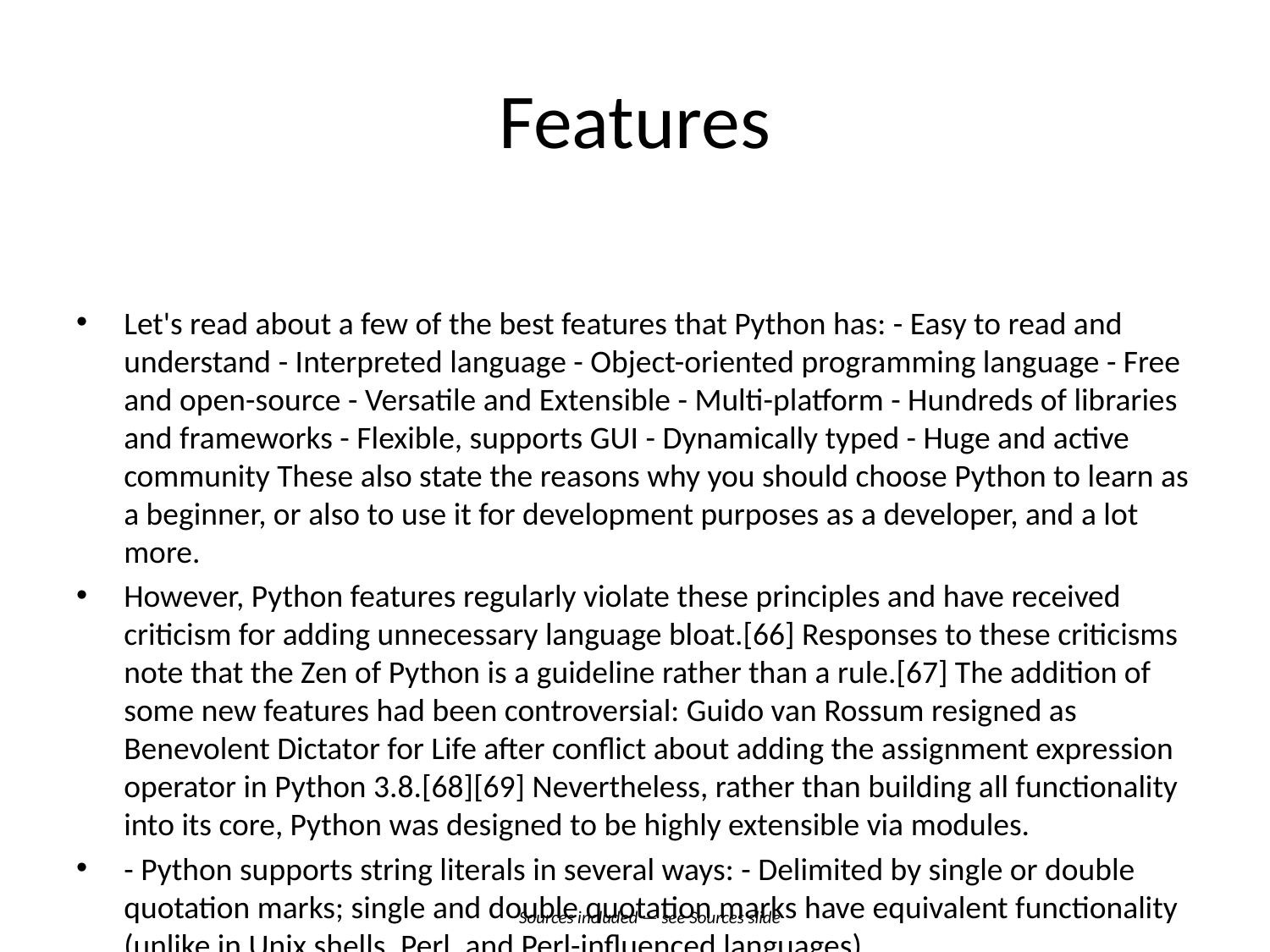

# Features

Let's read about a few of the best features that Python has: - Easy to read and understand - Interpreted language - Object-oriented programming language - Free and open-source - Versatile and Extensible - Multi-platform - Hundreds of libraries and frameworks - Flexible, supports GUI - Dynamically typed - Huge and active community These also state the reasons why you should choose Python to learn as a beginner, or also to use it for development purposes as a developer, and a lot more.
However, Python features regularly violate these principles and have received criticism for adding unnecessary language bloat.[66] Responses to these criticisms note that the Zen of Python is a guideline rather than a rule.[67] The addition of some new features had been controversial: Guido van Rossum resigned as Benevolent Dictator for Life after conflict about adding the assignment expression operator in Python 3.8.[68][69] Nevertheless, rather than building all functionality into its core, Python was designed to be highly extensible via modules.
- Python supports string literals in several ways: - Delimited by single or double quotation marks; single and double quotation marks have equivalent functionality (unlike in Unix shells, Perl, and Perl-influenced languages).
Object-oriented programming and structured programming are fully supported, and many of their features support functional programming and aspect-oriented programming (including metaprogramming[56] and metaobjects).[57] Many other paradigms are supported via extensions, including design by contract[58][59] and logic programming.[60] Python is often referred to as a 'glue language'[61] because it can seamlessly integrate components written in other languages.
It supports multiple programming paradigms, including structured (particularly procedural), object-oriented and functional programming.
Sources included — see Sources slide